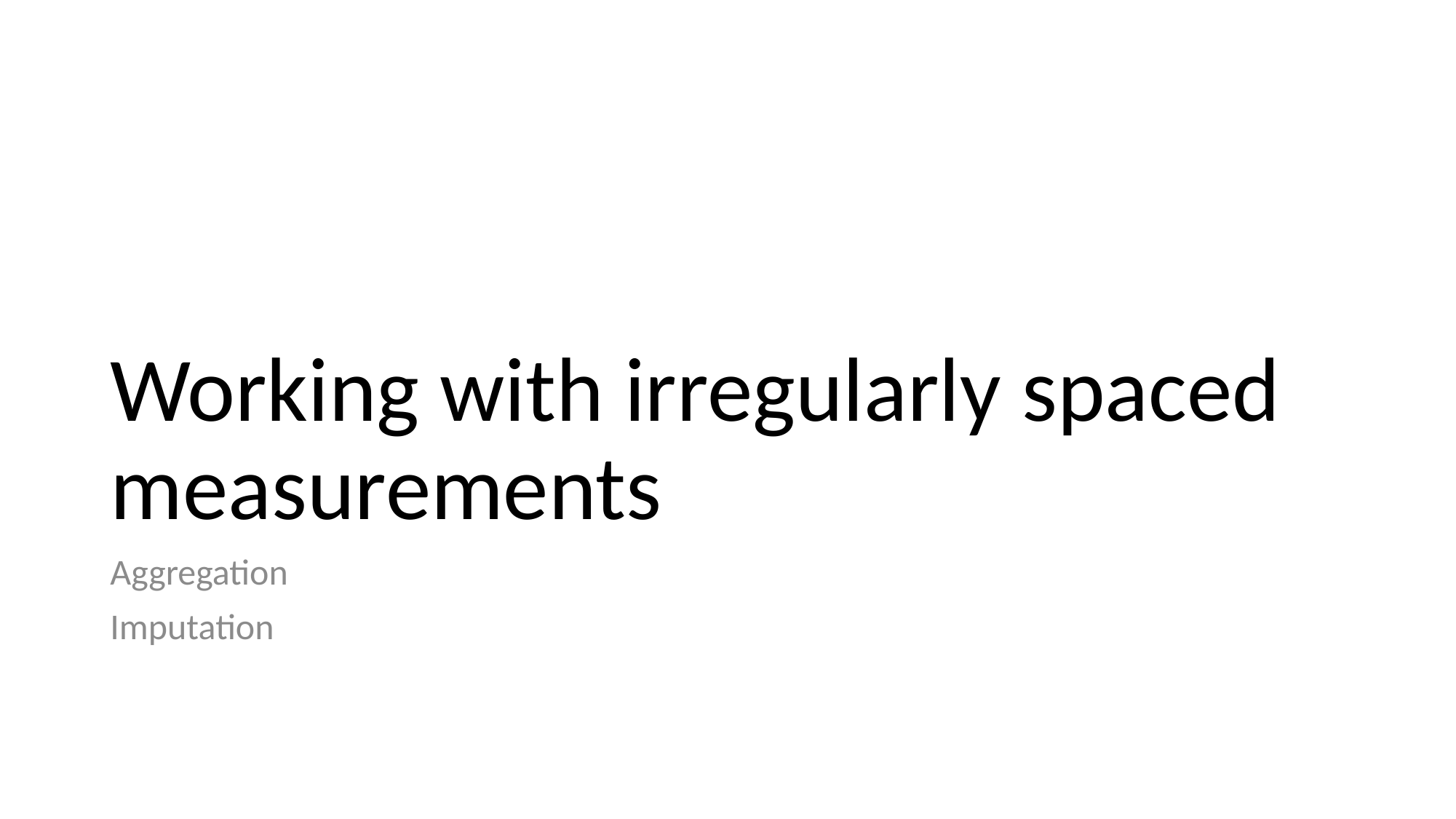

# Working with irregularly spaced measurements
Aggregation
Imputation